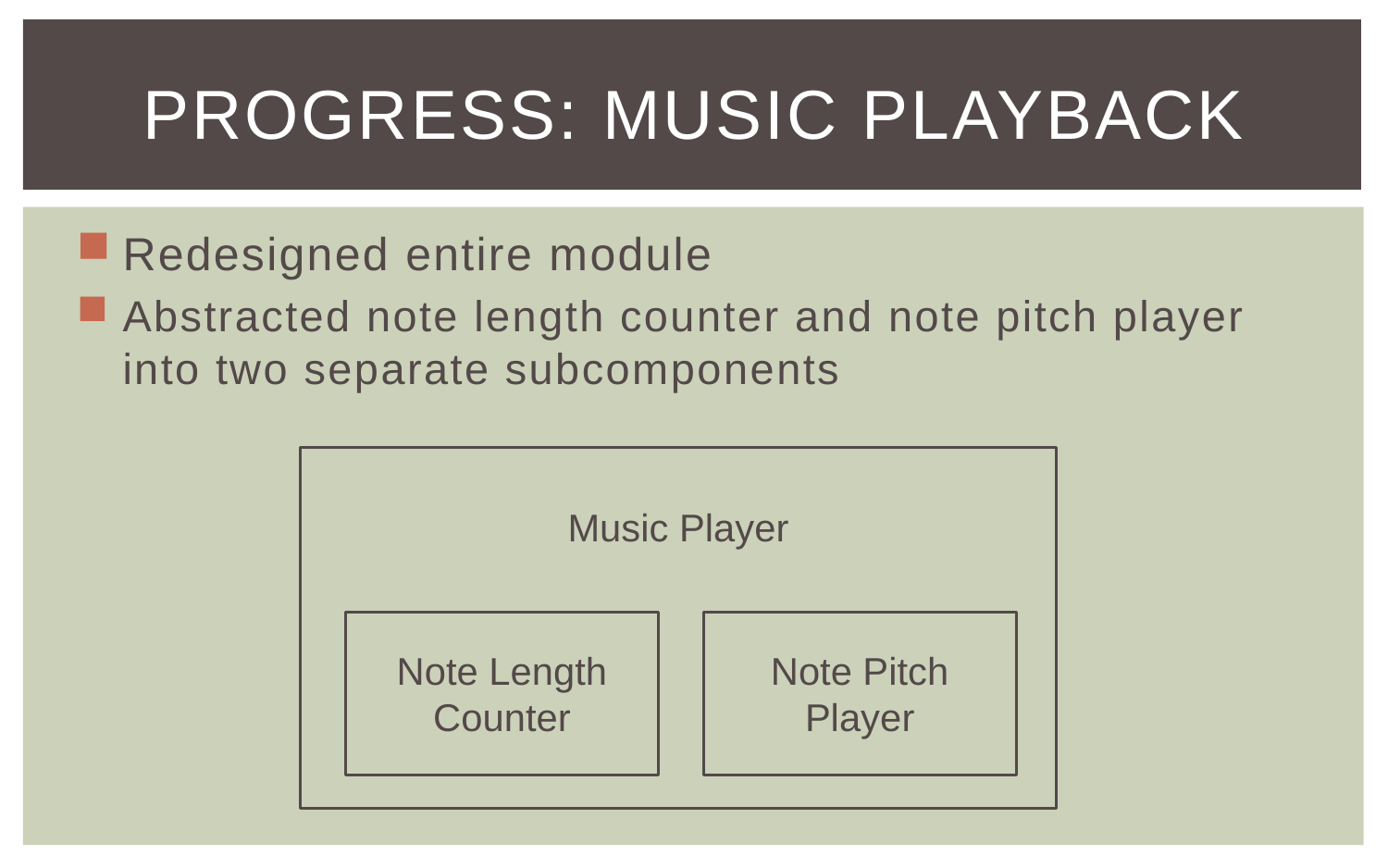

# Progress: Music Playback
Redesigned entire module
Abstracted note length counter and note pitch player into two separate subcomponents

Music Player

Note Length Counter
Note Pitch
Player